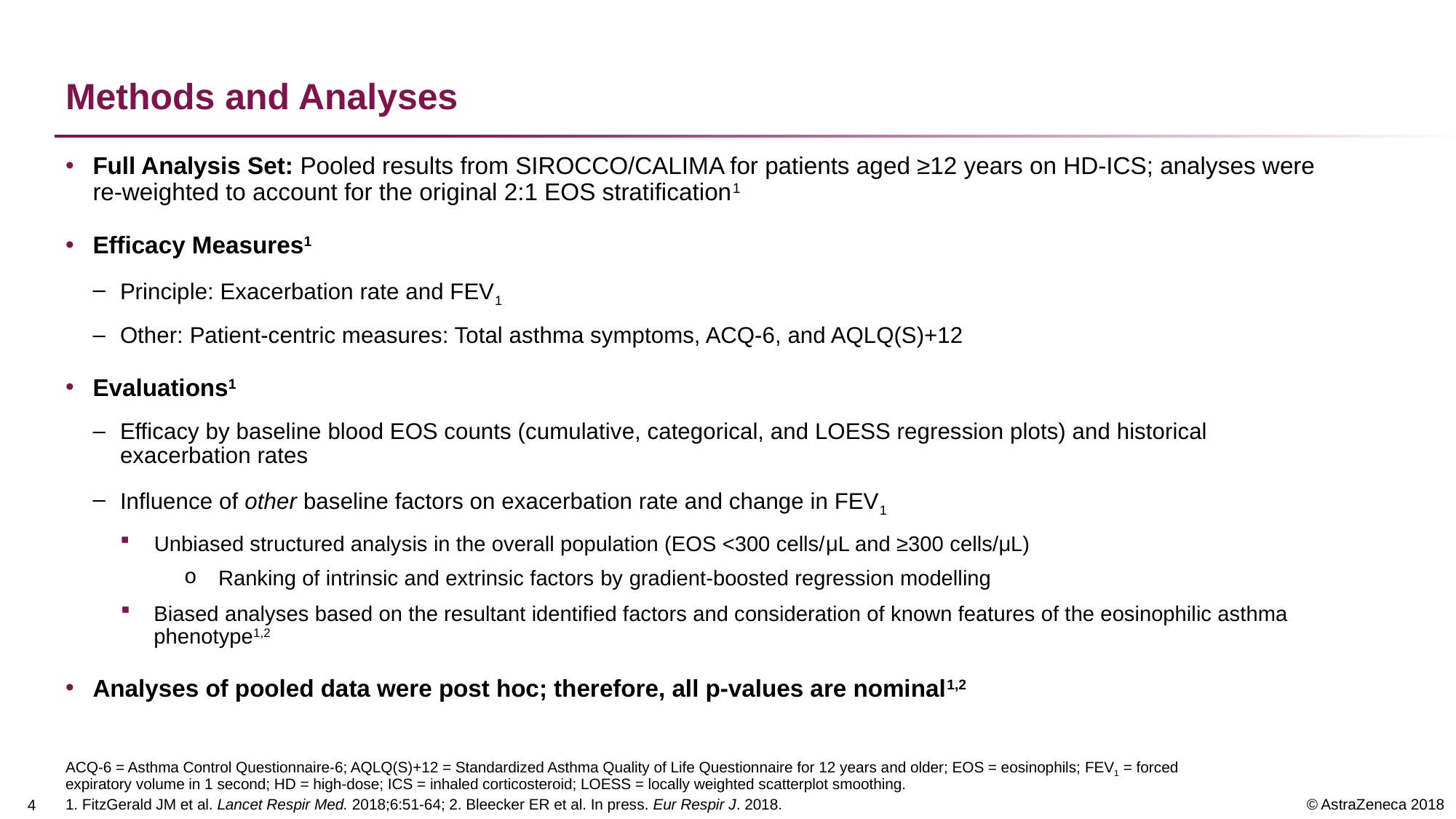

# Methods and Analyses
Full Analysis Set: Pooled results from SIROCCO/CALIMA for patients aged ≥12 years on HD-ICS; analyses were re-weighted to account for the original 2:1 EOS stratification1
Efficacy Measures1
Principle: Exacerbation rate and FEV1
Other: Patient-centric measures: Total asthma symptoms, ACQ-6, and AQLQ(S)+12
Evaluations1
Efficacy by baseline blood EOS counts (cumulative, categorical, and LOESS regression plots) and historical exacerbation rates
Influence of other baseline factors on exacerbation rate and change in FEV1
Unbiased structured analysis in the overall population (EOS <300 cells/μL and ≥300 cells/μL)
Ranking of intrinsic and extrinsic factors by gradient-boosted regression modelling
Biased analyses based on the resultant identified factors and consideration of known features of the eosinophilic asthma phenotype1,2
Analyses of pooled data were post hoc; therefore, all p-values are nominal1,2

ACQ-6 = Asthma Control Questionnaire-6; AQLQ(S)+12 = Standardized Asthma Quality of Life Questionnaire for 12 years and older; EOS = eosinophils; FEV1 = forced expiratory volume in 1 second; HD = high-dose; ICS = inhaled corticosteroid; LOESS = locally weighted scatterplot smoothing.
1. FitzGerald JM et al. Lancet Respir Med. 2018;6:51-64; 2. Bleecker ER et al. In press. Eur Respir J. 2018.
4